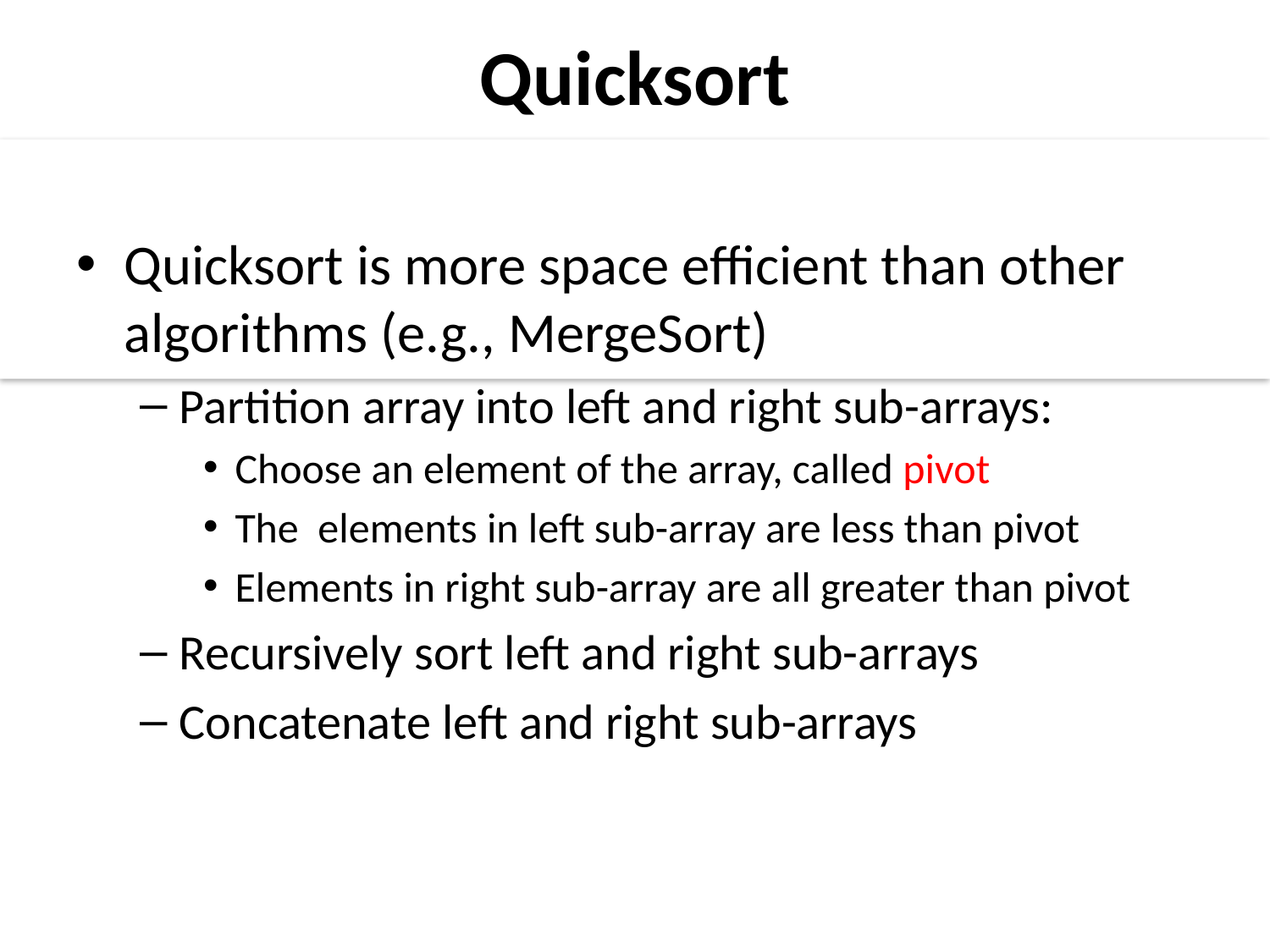

Quicksort

Quicksort is more space efficient than other algorithms (e.g., MergeSort)
Partition array into left and right sub-arrays:
Choose an element of the array, called pivot
The  elements in left sub-array are less than pivot
Elements in right sub-array are all greater than pivot
Recursively sort left and right sub-arrays
Concatenate left and right sub-arrays